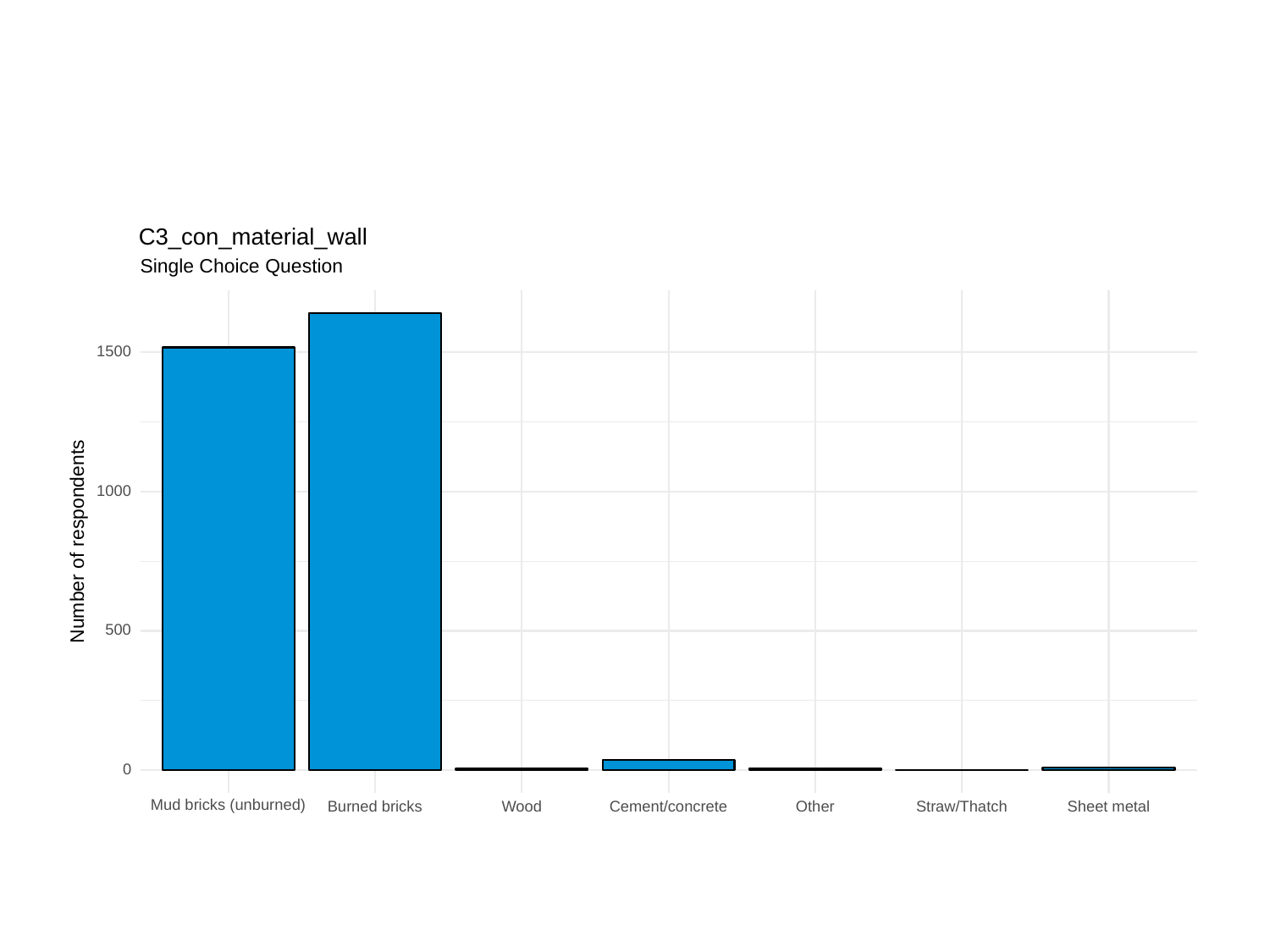

C3_con_material_wall
Single Choice Question

1500

1000

Number of respondents

500

0

Mud bricks (unburned)
Other
Cement/concrete
Straw/Thatch
Sheet metal
Burned bricks
Wood